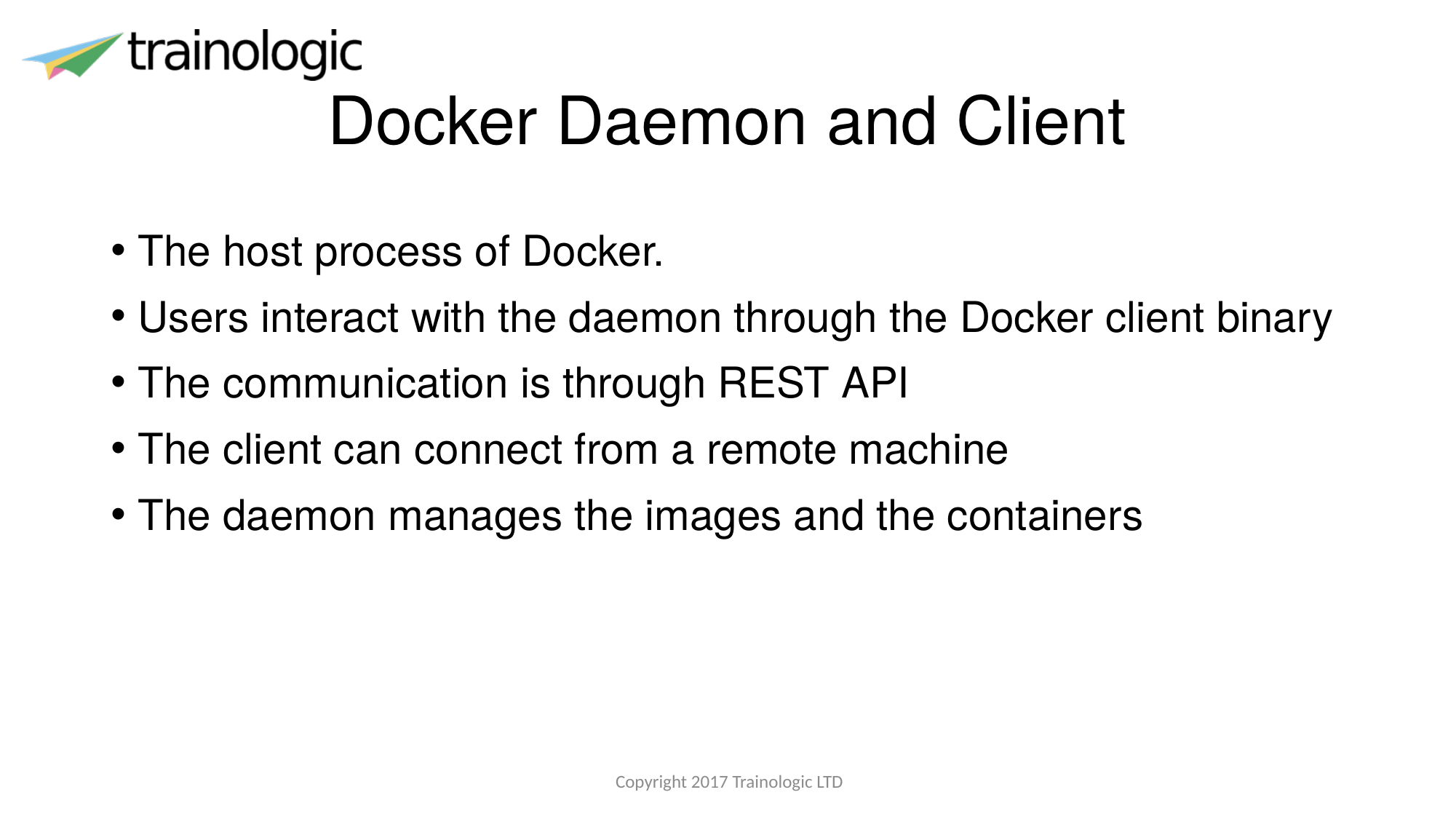

# Docker Daemon and Client
The host process of Docker.
Users interact with the daemon through the Docker client binary
The communication is through REST API
The client can connect from a remote machine
The daemon manages the images and the containers
 Copyright 2017 Trainologic LTD